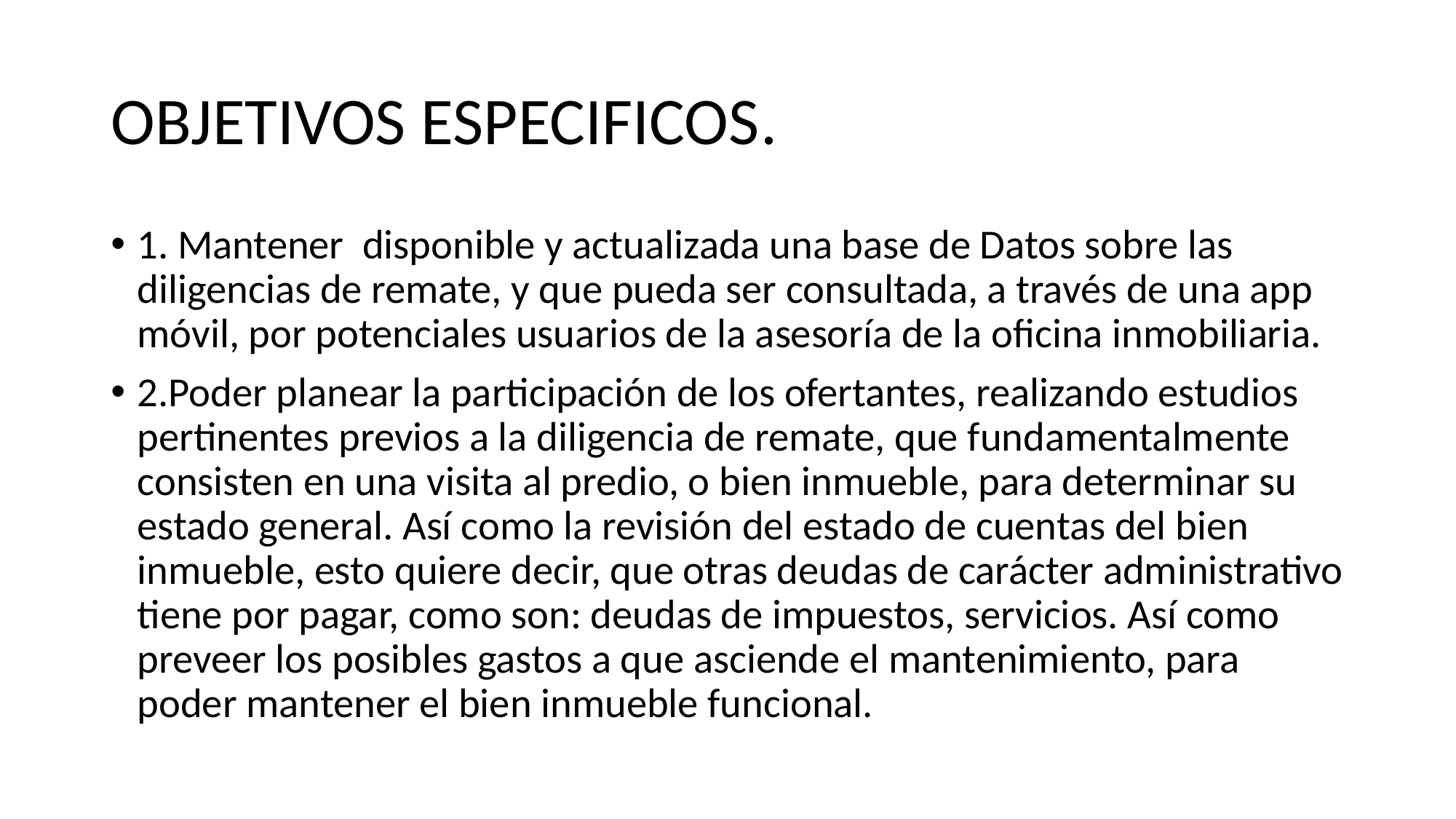

# OBJETIVOS ESPECIFICOS.
1. Mantener  disponible y actualizada una base de Datos sobre las diligencias de remate, y que pueda ser consultada, a través de una app móvil, por potenciales usuarios de la asesoría de la oficina inmobiliaria.
2.Poder planear la participación de los ofertantes, realizando estudios pertinentes previos a la diligencia de remate, que fundamentalmente consisten en una visita al predio, o bien inmueble, para determinar su estado general. Así como la revisión del estado de cuentas del bien inmueble, esto quiere decir, que otras deudas de carácter administrativo tiene por pagar, como son: deudas de impuestos, servicios. Así como preveer los posibles gastos a que asciende el mantenimiento, para poder mantener el bien inmueble funcional.